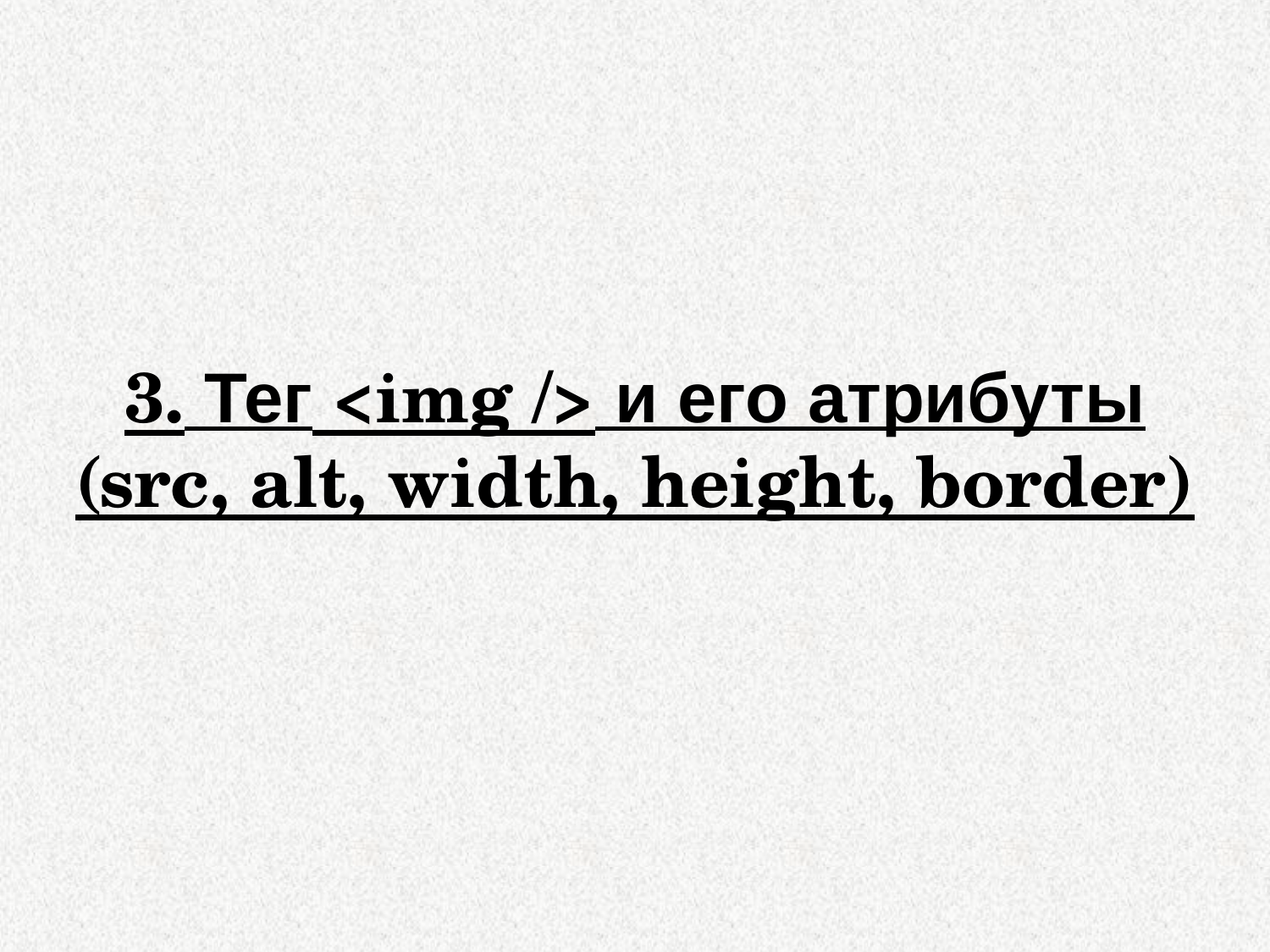

3. Тег <img /> и его атрибуты (src, alt, width, height, border)